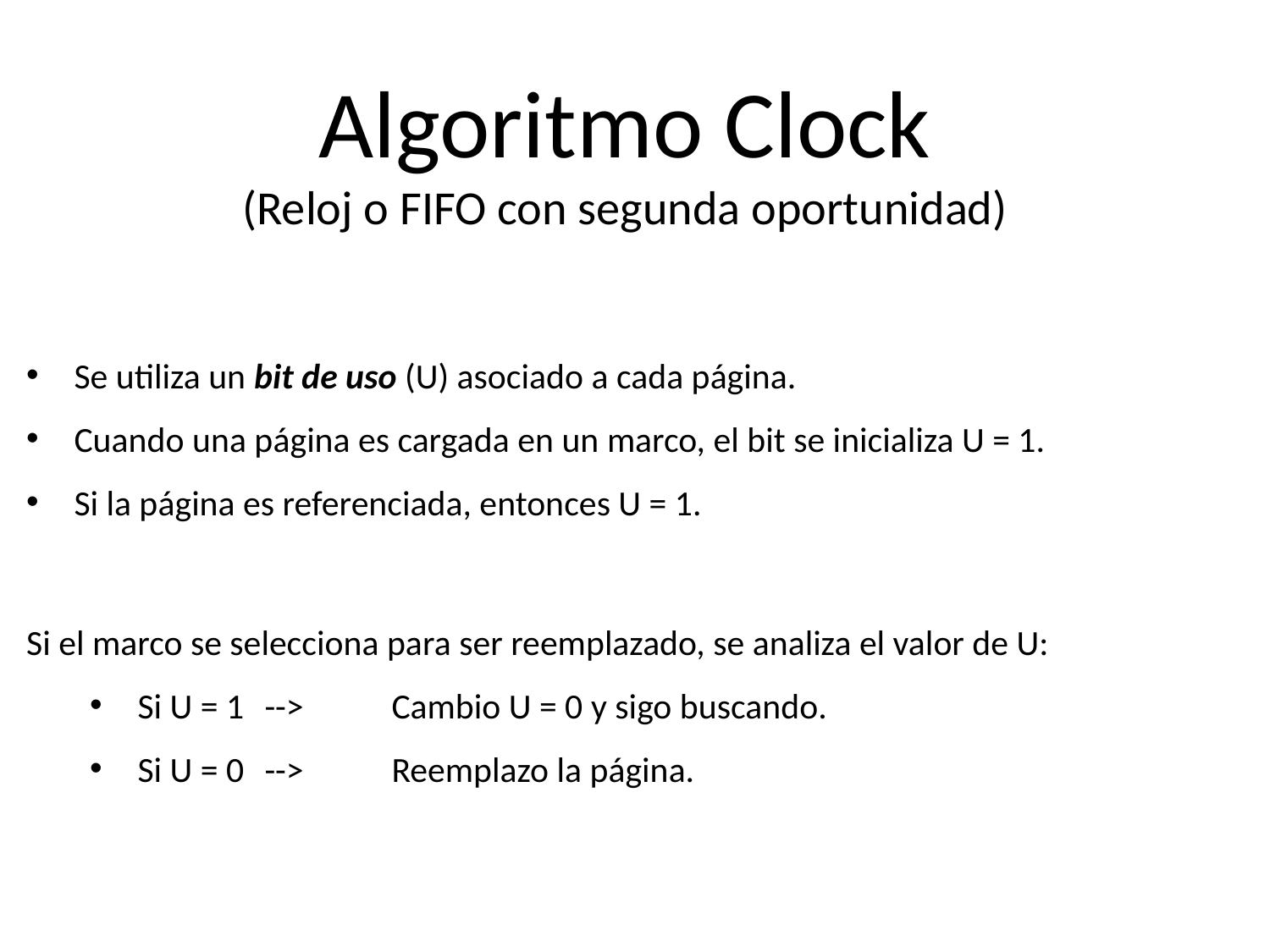

# Algoritmo Clock (Reloj o FIFO con segunda oportunidad)
Se utiliza un bit de uso (U) asociado a cada página.
Cuando una página es cargada en un marco, el bit se inicializa U = 1.
Si la página es referenciada, entonces U = 1.

Si el marco se selecciona para ser reemplazado, se analiza el valor de U:
Si U = 1	-->	Cambio U = 0 y sigo buscando.
Si U = 0	-->	Reemplazo la página.